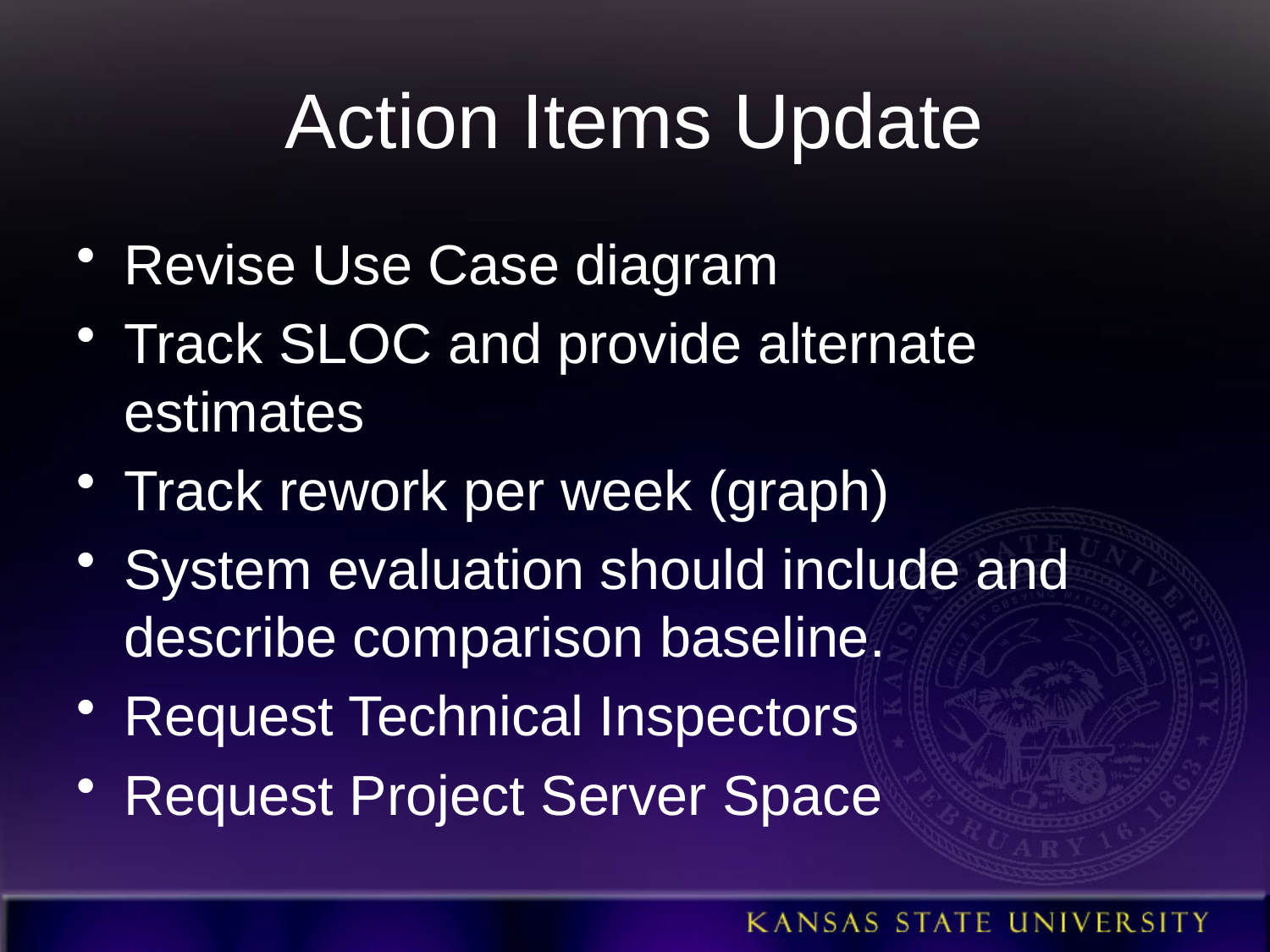

# Action Items Update
Revise Use Case diagram
Track SLOC and provide alternate estimates
Track rework per week (graph)
System evaluation should include and describe comparison baseline.
Request Technical Inspectors
Request Project Server Space